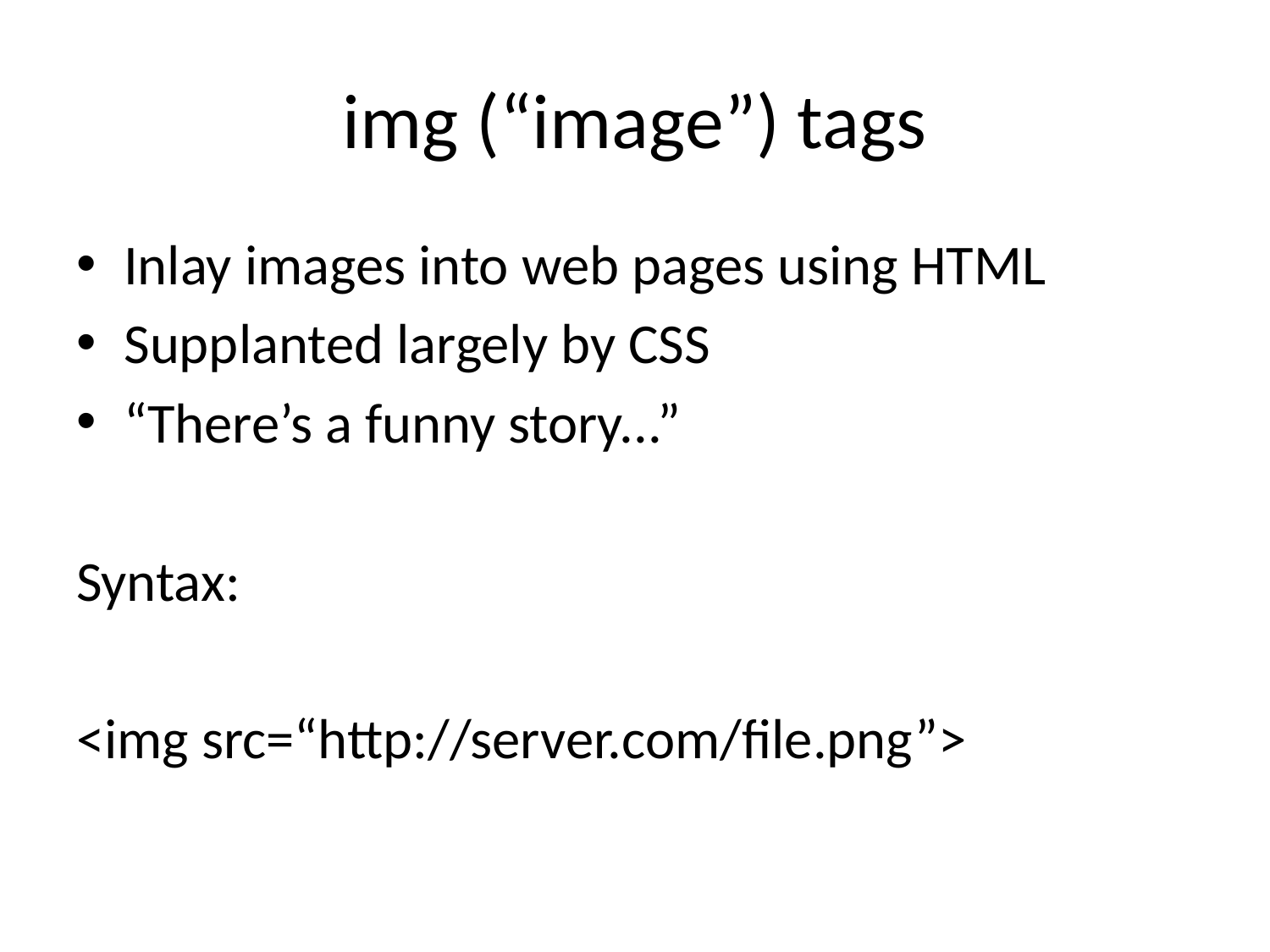

# img (“image”) tags
Inlay images into web pages using HTML
Supplanted largely by CSS
“There’s a funny story...”

Syntax:

<img src=“http://server.com/file.png”>